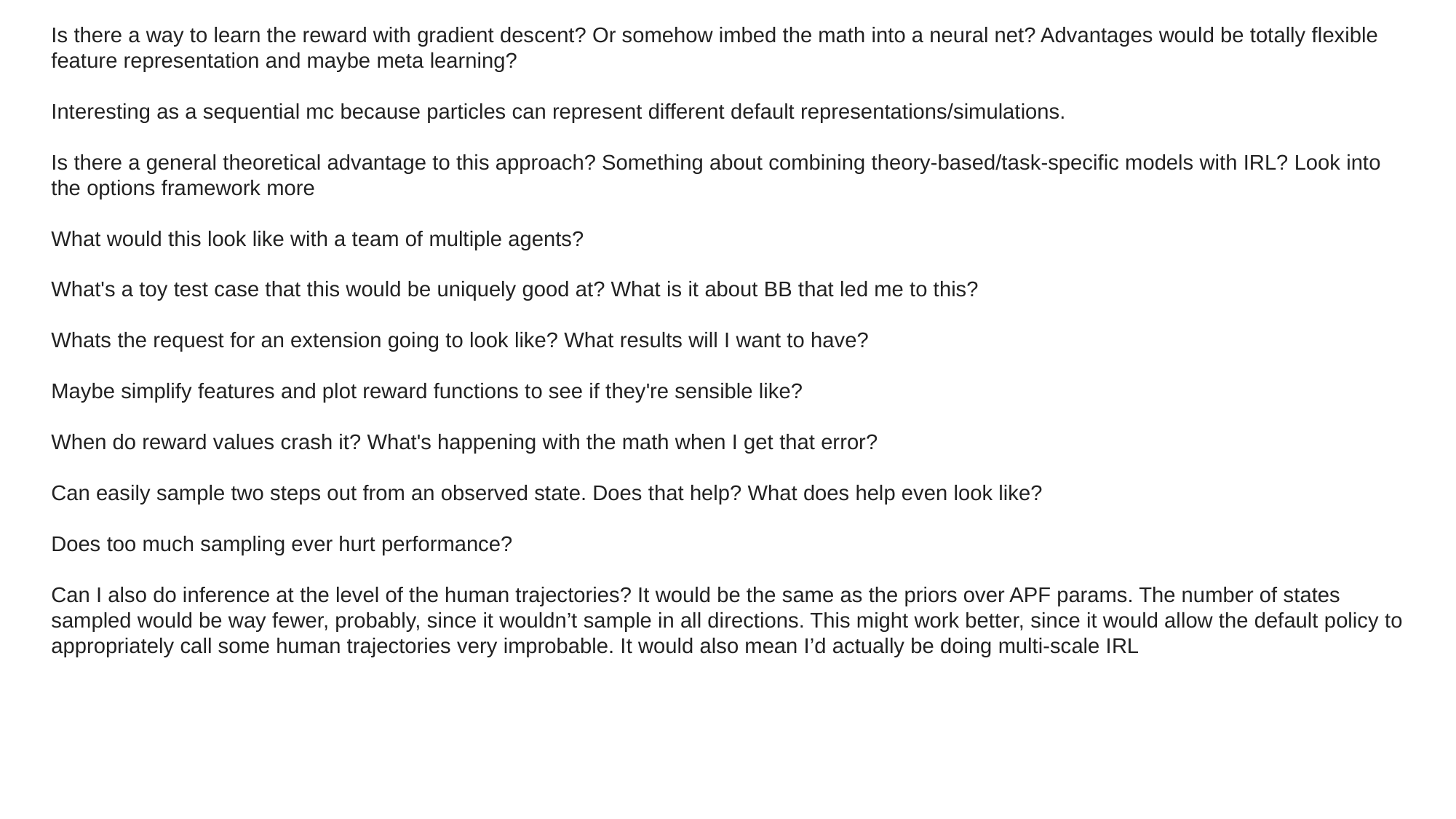

Is there a way to learn the reward with gradient descent? Or somehow imbed the math into a neural net? Advantages would be totally flexible feature representation and maybe meta learning?
Interesting as a sequential mc because particles can represent different default representations/simulations.
Is there a general theoretical advantage to this approach? Something about combining theory-based/task-specific models with IRL? Look into the options framework more

What would this look like with a team of multiple agents?

What's a toy test case that this would be uniquely good at? What is it about BB that led me to this?

Whats the request for an extension going to look like? What results will I want to have?
Maybe simplify features and plot reward functions to see if they're sensible like?

When do reward values crash it? What's happening with the math when I get that error?
Can easily sample two steps out from an observed state. Does that help? What does help even look like?

Does too much sampling ever hurt performance?

Can I also do inference at the level of the human trajectories? It would be the same as the priors over APF params. The number of states sampled would be way fewer, probably, since it wouldn’t sample in all directions. This might work better, since it would allow the default policy to appropriately call some human trajectories very improbable. It would also mean I’d actually be doing multi-scale IRL